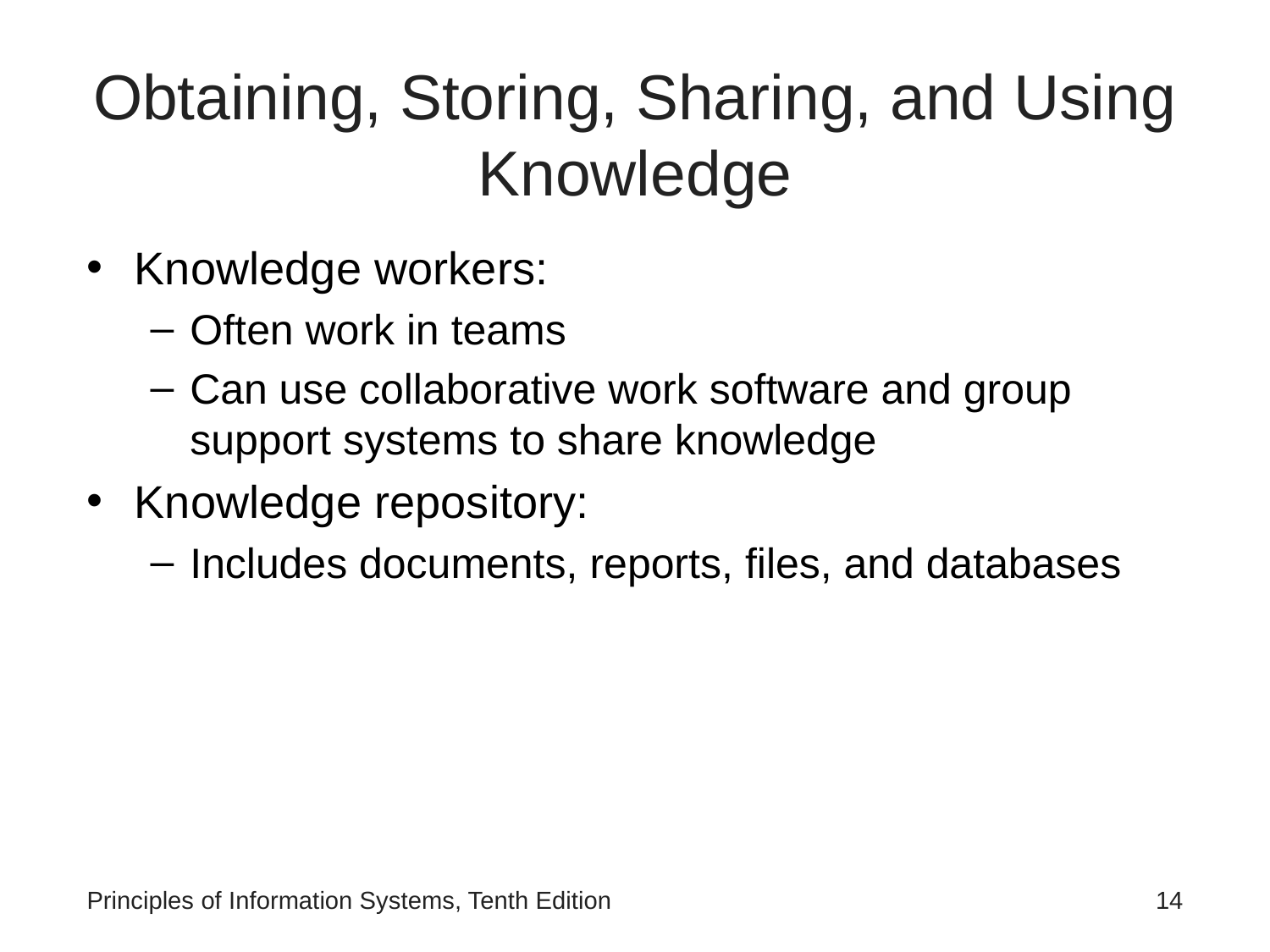

# Obtaining, Storing, Sharing, and Using Knowledge
Knowledge workers:
Often work in teams
Can use collaborative work software and group support systems to share knowledge
Knowledge repository:
Includes documents, reports, files, and databases
Principles of Information Systems, Tenth Edition
14